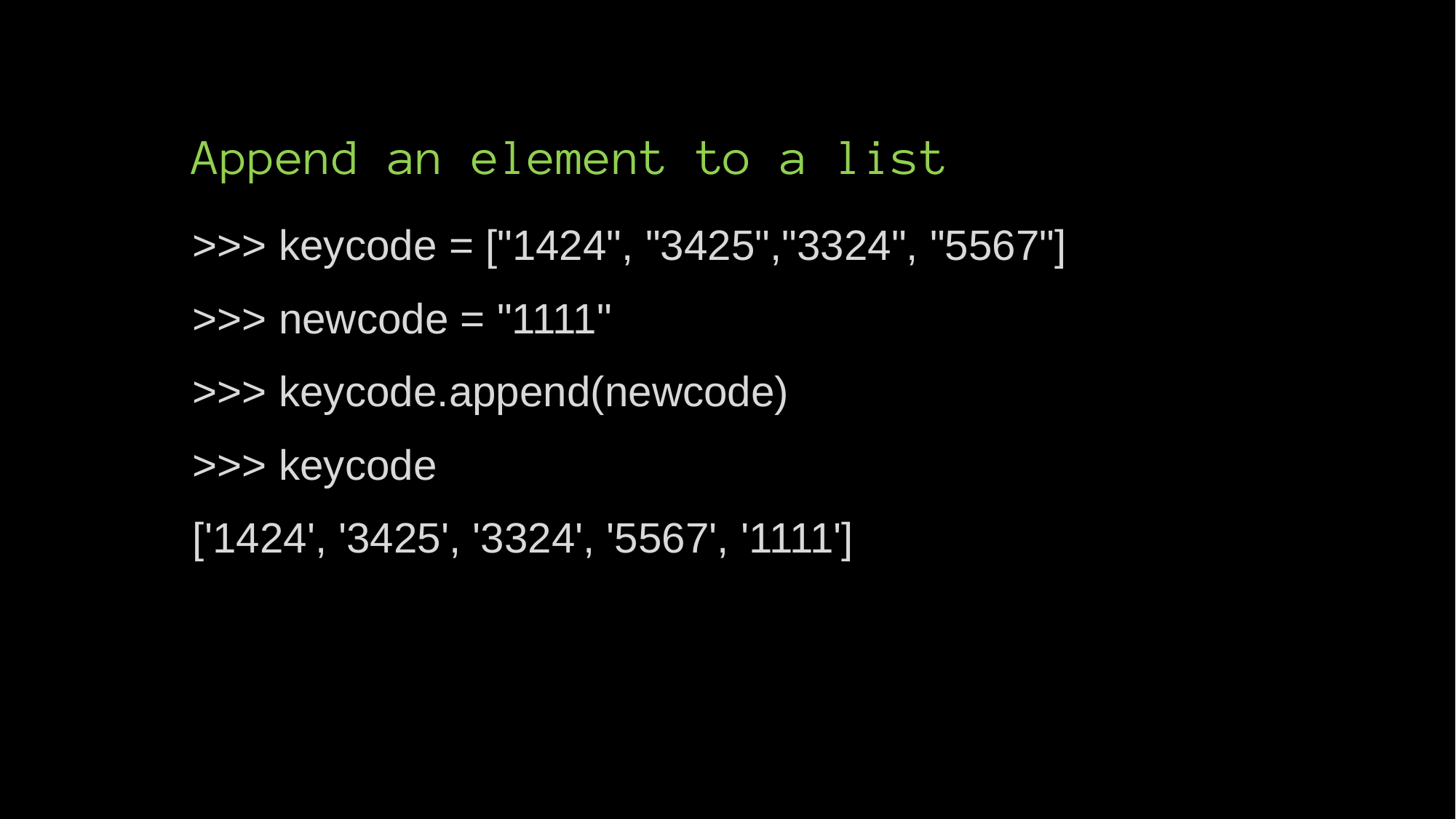

# Append an element to a list
>>> keycode = ["1424", "3425","3324", "5567"]
>>> newcode = "1111"
>>> keycode.append(newcode)
>>> keycode
['1424', '3425', '3324', '5567', '1111']